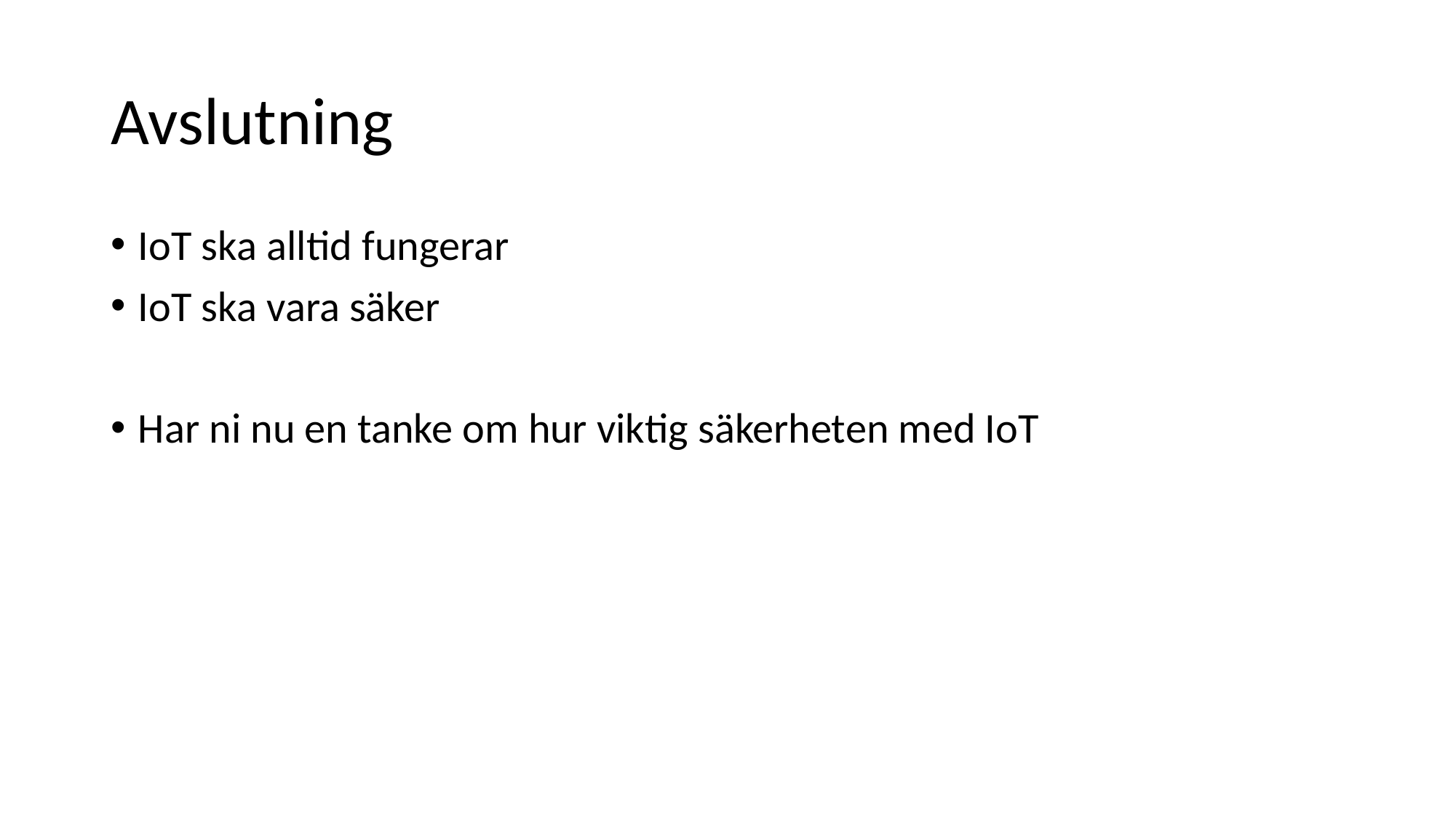

# Avslutning
IoT ska alltid fungerar
IoT ska vara säker

Har ni nu en tanke om hur viktig säkerheten med IoT